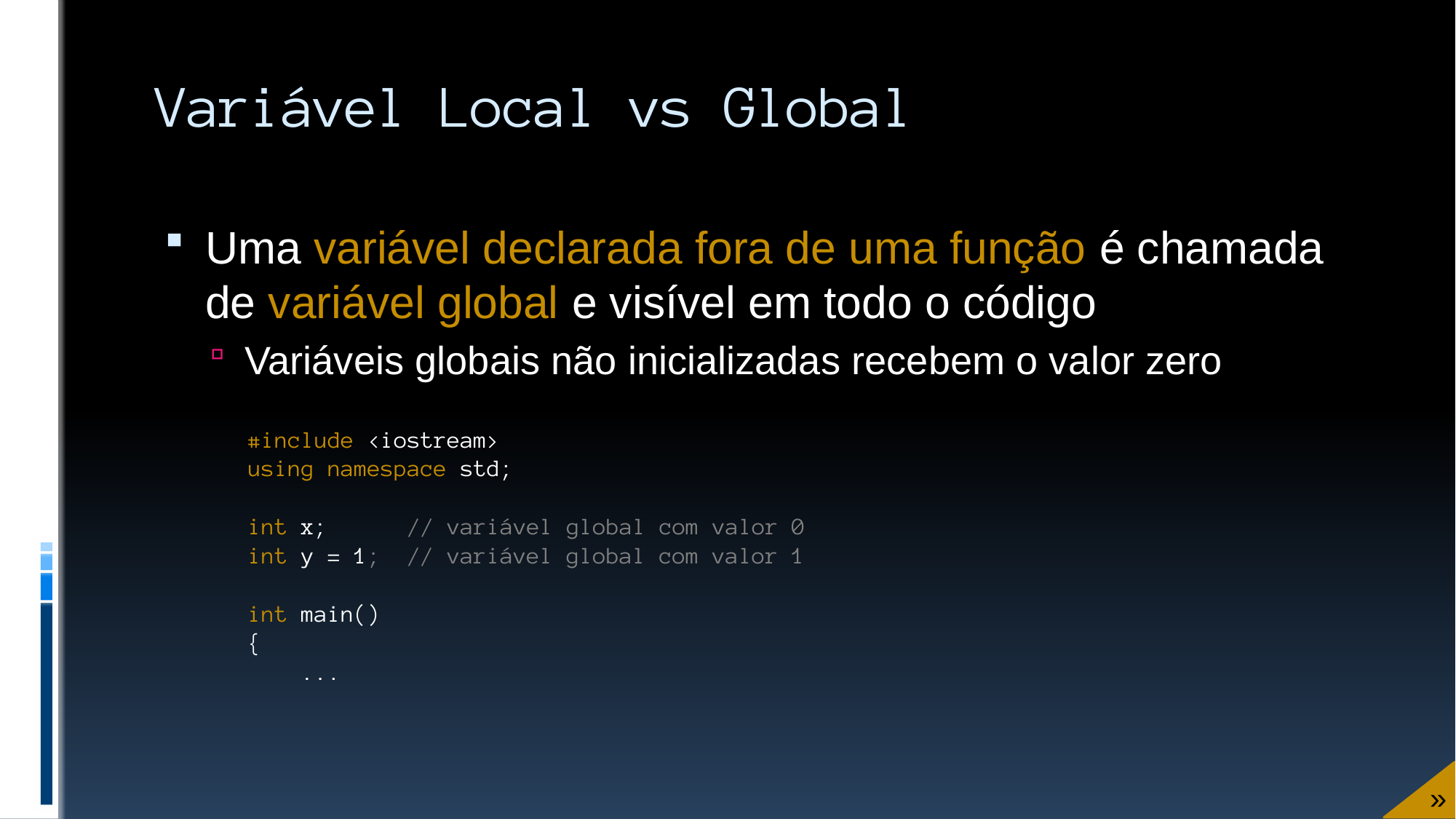

# Variável Local vs Global
Uma variável declarada fora de uma função é chamada
de variável global e visível em todo o código
Variáveis globais não inicializadas recebem o valor zero

#include <iostream>
using namespace std;

int x;      // variável global com valor 0
int y = 1;  // variável global com valor 1

int main()
{
    ...

»